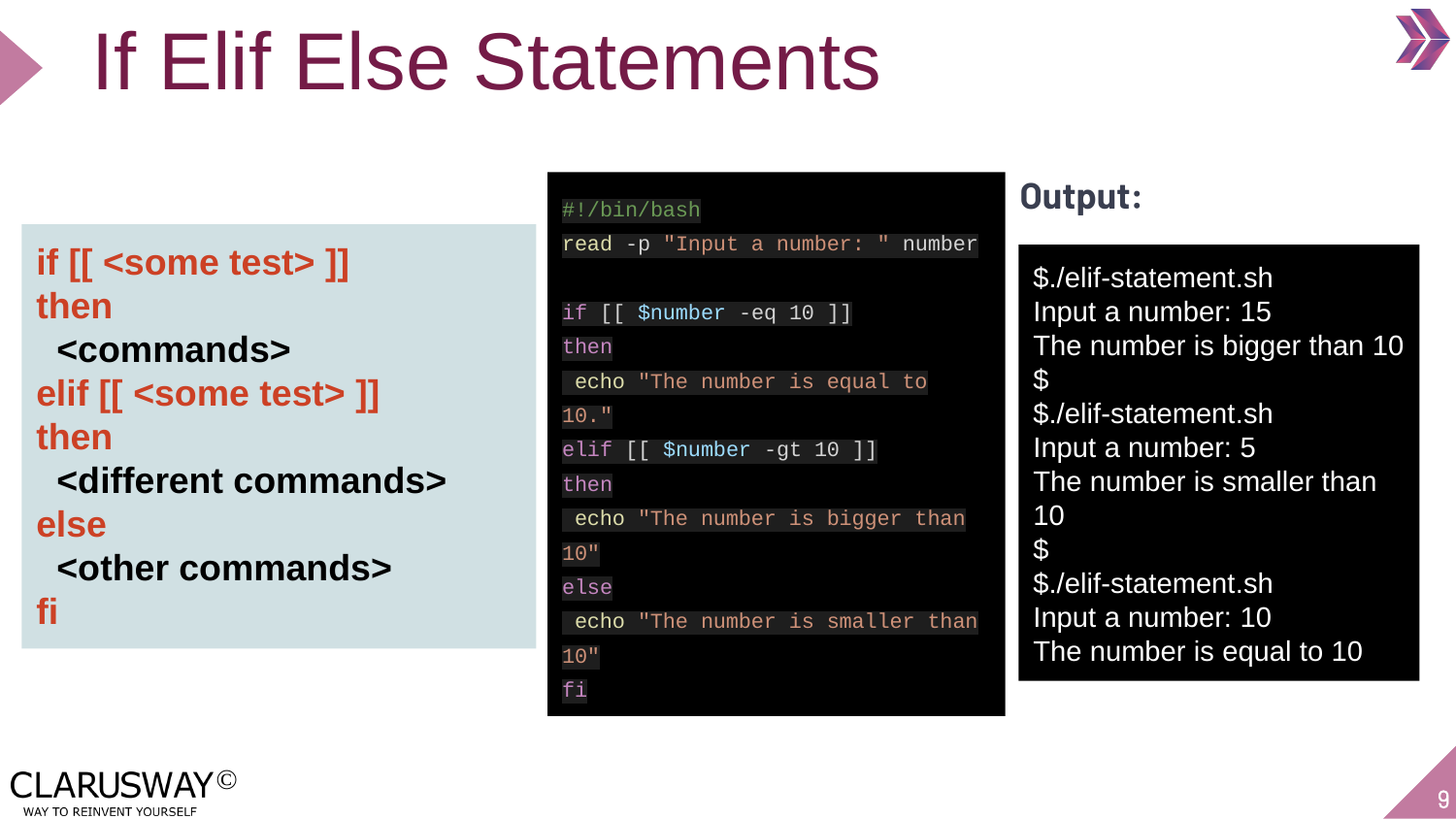

If Elif Else Statements
Output:
#!/bin/bash
read -p "Input a number: " number

if [[ $number -eq 10 ]]
then
 echo "The number is equal to 10."
elif [[ $number -gt 10 ]]
then
 echo "The number is bigger than 10"
else
 echo "The number is smaller than 10"
fi
if [[ <some test> ]]
then
  <commands>
elif [[ <some test> ]]
then
  <different commands>
else
  <other commands>
fi
$./elif-statement.sh
Input a number: 15
The number is bigger than 10
$
$./elif-statement.sh
Input a number: 5
The number is smaller than 10
$
$./elif-statement.sh
Input a number: 10
The number is equal to 10

9